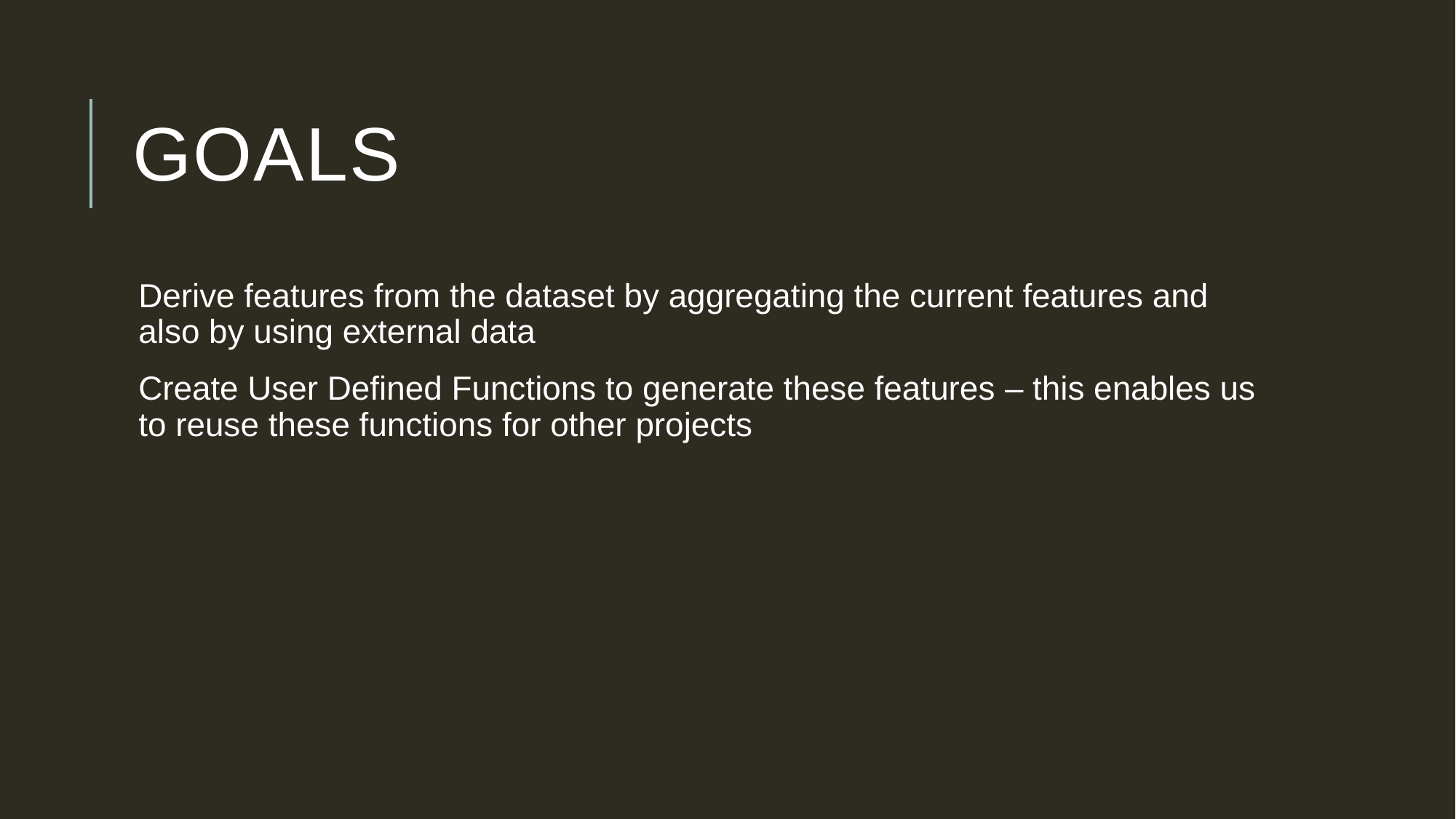

# Goals
Derive features from the dataset by aggregating the current features and also by using external data
Create User Defined Functions to generate these features – this enables us to reuse these functions for other projects